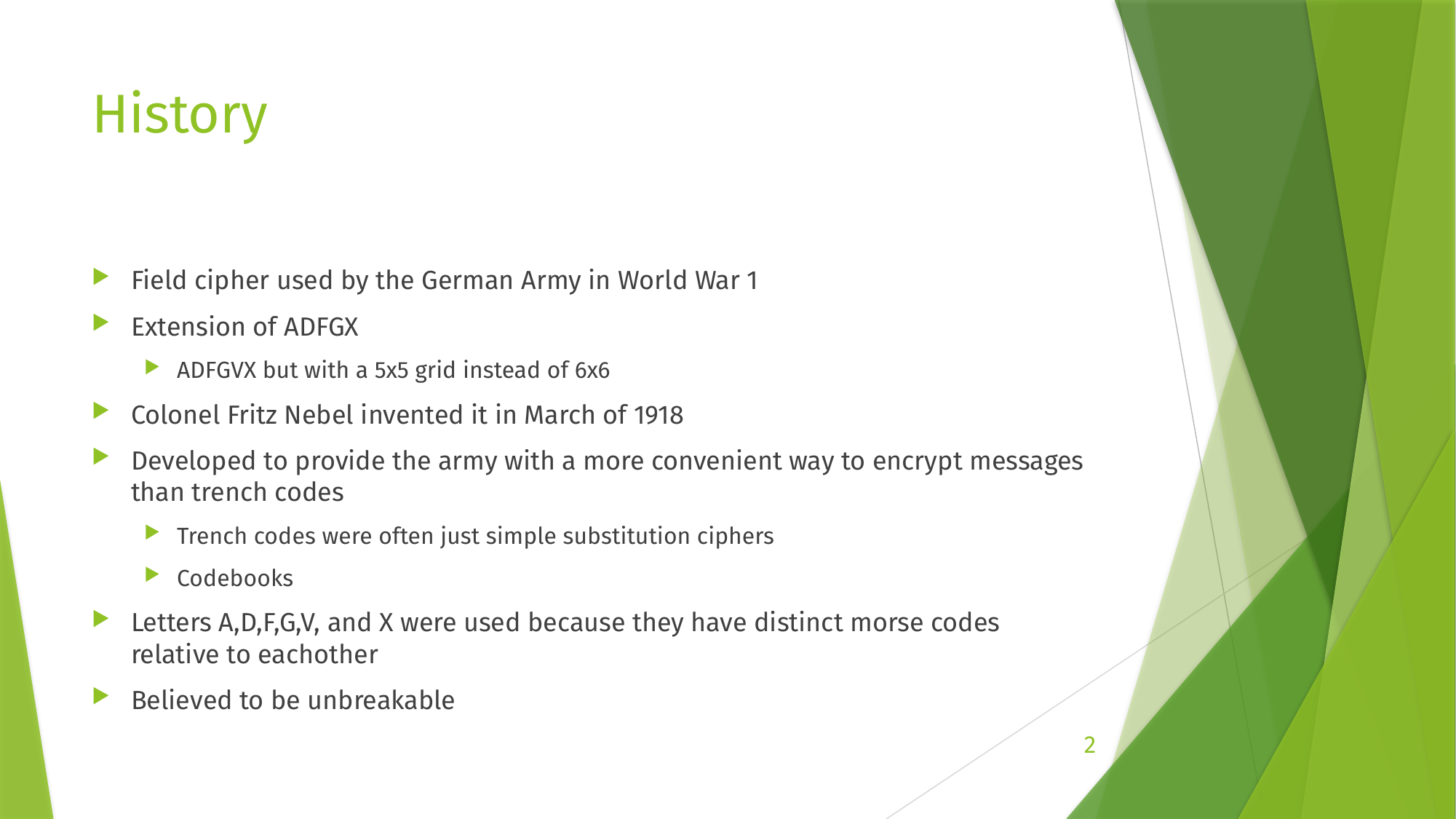

# History
Field cipher used by the German Army in World War 1
Extension of ADFGX
ADFGVX but with a 5x5 grid instead of 6x6
Colonel Fritz Nebel invented it in March of 1918
Developed to provide the army with a more convenient way to encrypt messages than trench codes
Trench codes were often just simple substitution ciphers
Codebooks
Letters A,D,F,G,V, and X were used because they have distinct morse codes relative to eachother
Believed to be unbreakable
2